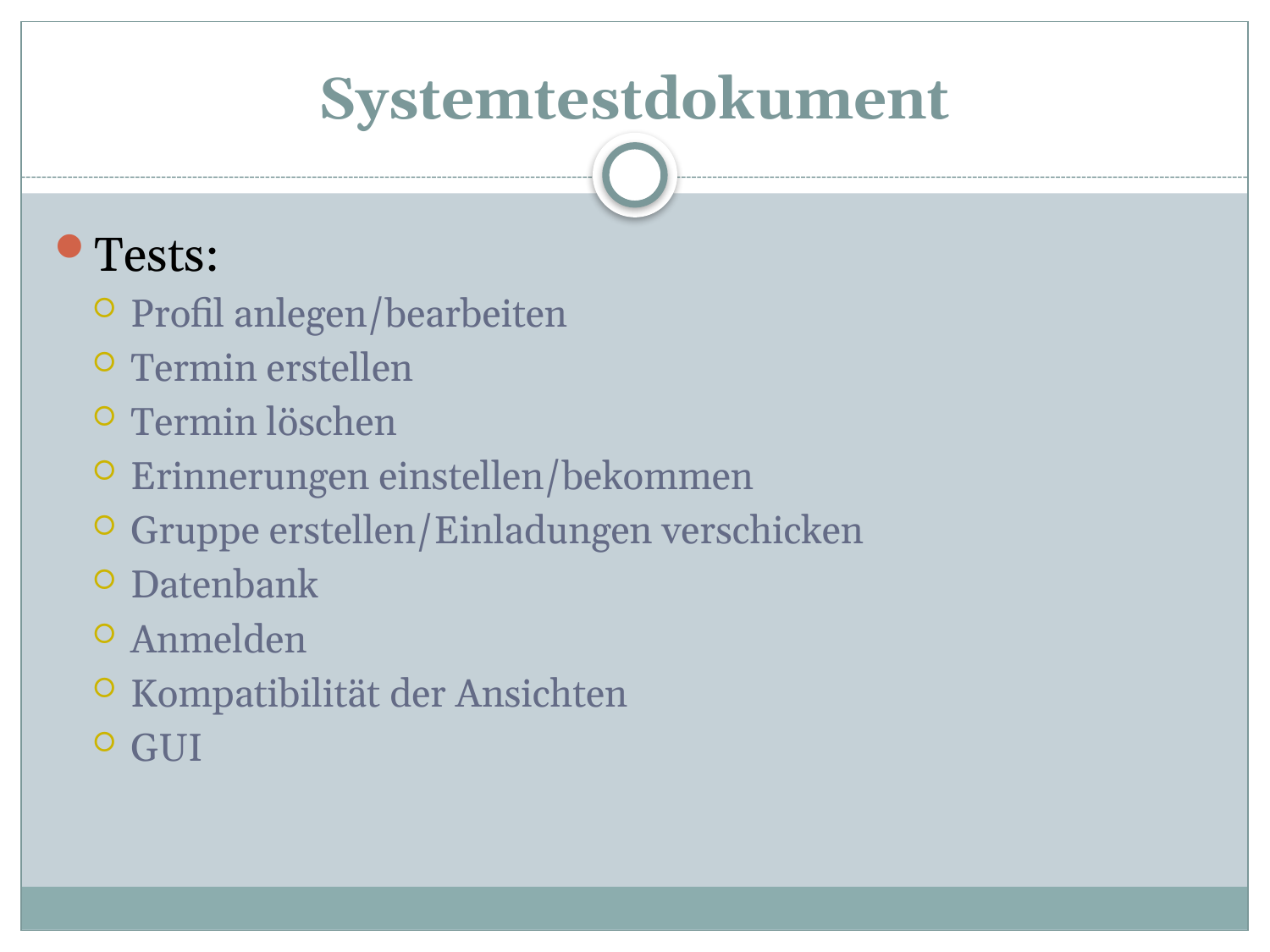

# Systemtestdokument
Tests:
Profil anlegen/bearbeiten
Termin erstellen
Termin löschen
Erinnerungen einstellen/bekommen
Gruppe erstellen/Einladungen verschicken
Datenbank
Anmelden
Kompatibilität der Ansichten
GUI